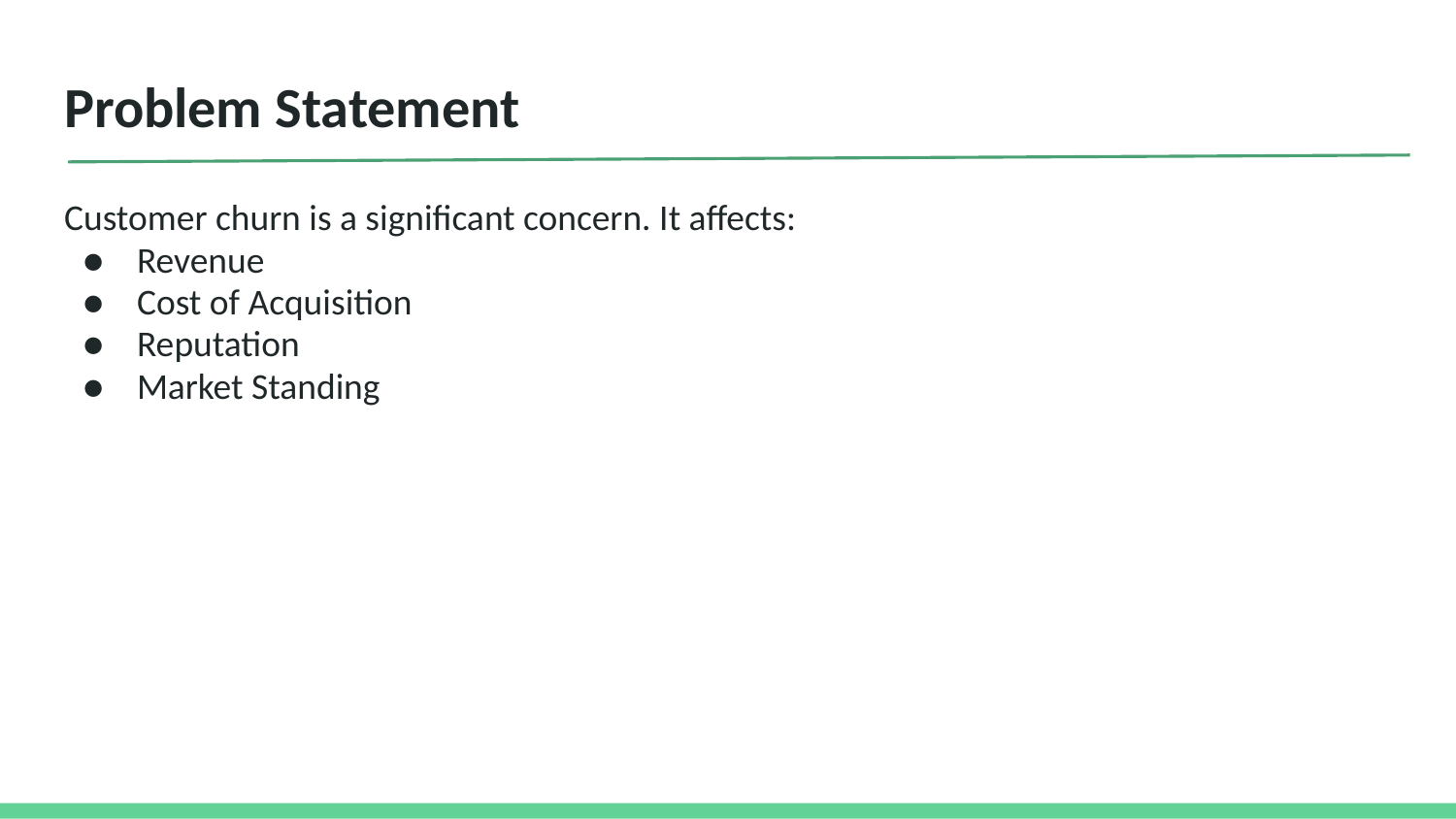

# Problem Statement
Customer churn is a significant concern. It affects:
Revenue
Cost of Acquisition
Reputation
Market Standing